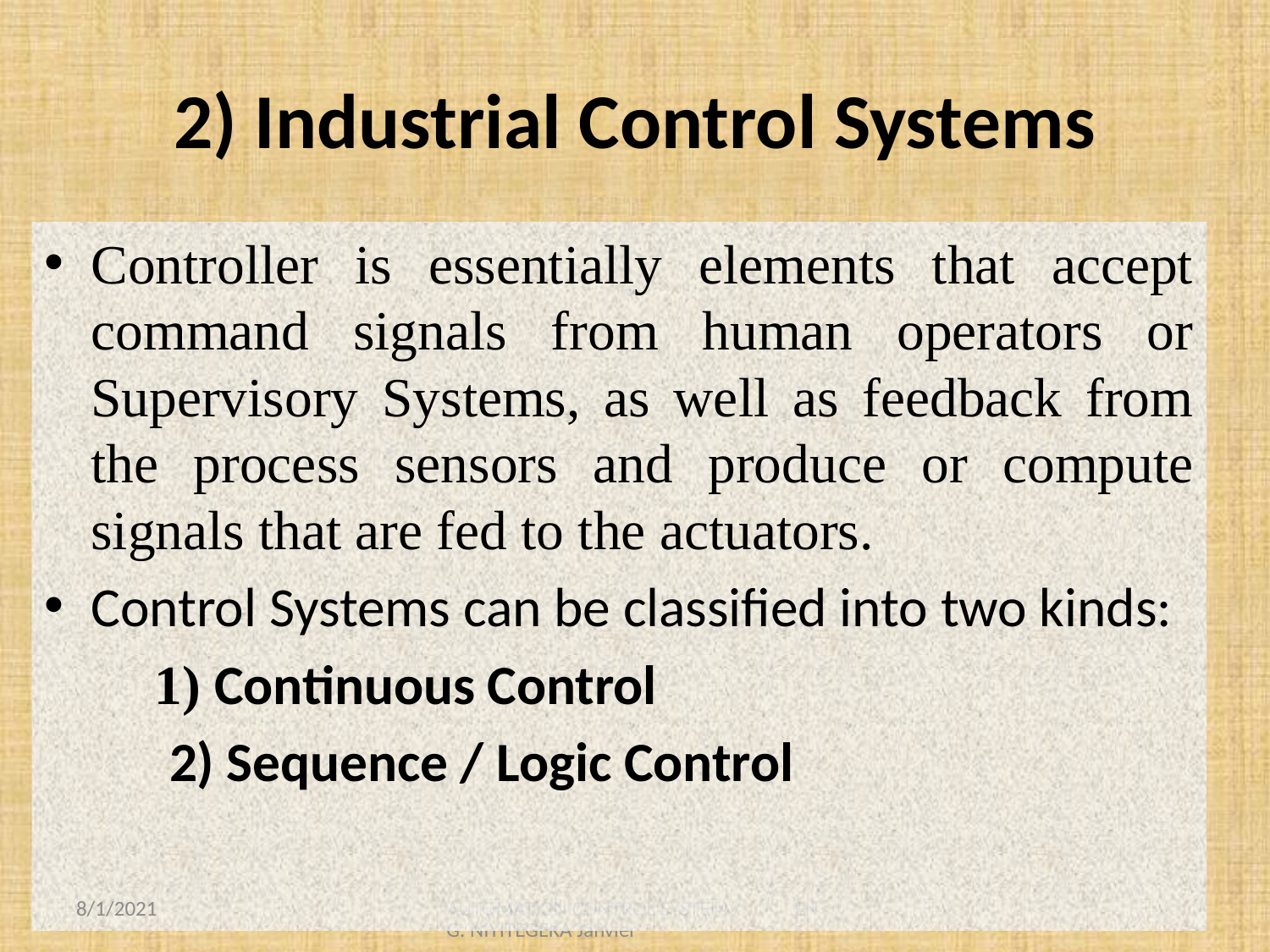

# 2) Industrial Control Systems
Controller is essentially elements that accept command signals from human operators or Supervisory Systems, as well as feedback from the process sensors and produce or compute signals that are fed to the actuators.
Control Systems can be classified into two kinds:
        1) Continuous Control
          2) Sequence / Logic Control

8/1/2021
AUTOMATION CONTROL SYSTEM /           ENG. NIYITEGEKA Janvier